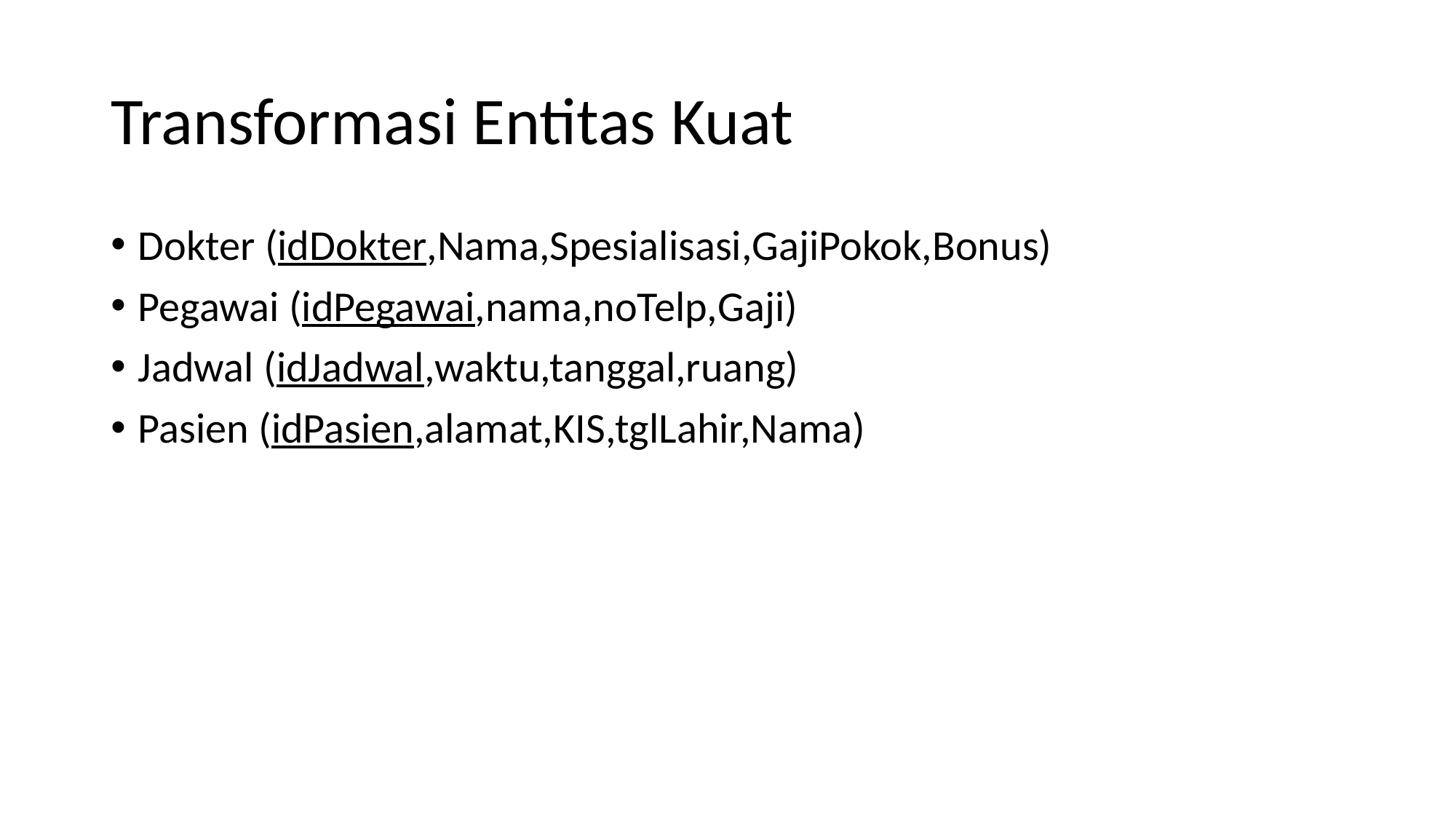

# Transformasi Entitas Kuat
Dokter (idDokter,Nama,Spesialisasi,GajiPokok,Bonus)
Pegawai (idPegawai,nama,noTelp,Gaji)
Jadwal (idJadwal,waktu,tanggal,ruang)
Pasien (idPasien,alamat,KIS,tglLahir,Nama)